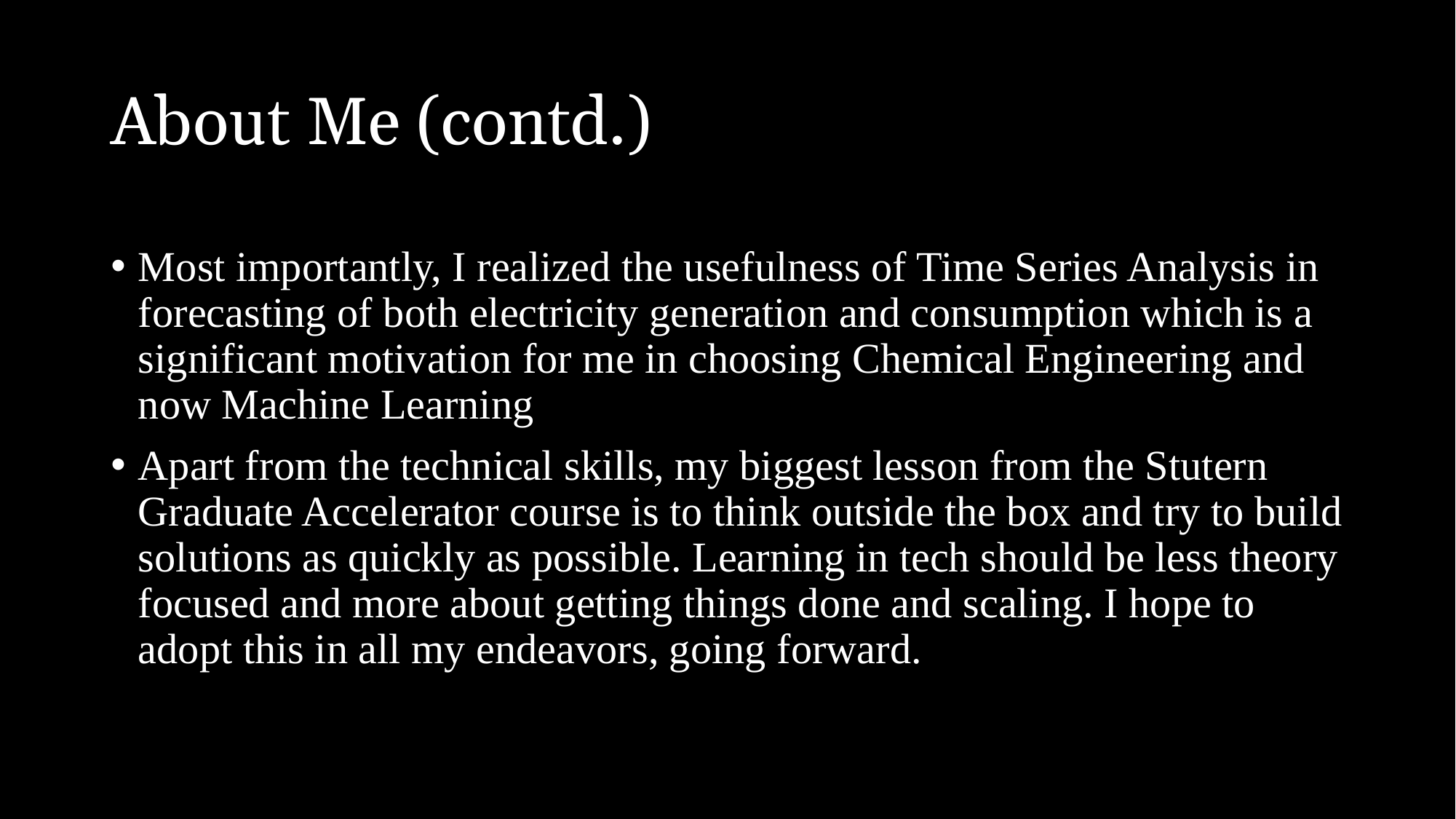

# About Me (contd.)
Most importantly, I realized the usefulness of Time Series Analysis in forecasting of both electricity generation and consumption which is a significant motivation for me in choosing Chemical Engineering and now Machine Learning
Apart from the technical skills, my biggest lesson from the Stutern Graduate Accelerator course is to think outside the box and try to build solutions as quickly as possible. Learning in tech should be less theory focused and more about getting things done and scaling. I hope to adopt this in all my endeavors, going forward.